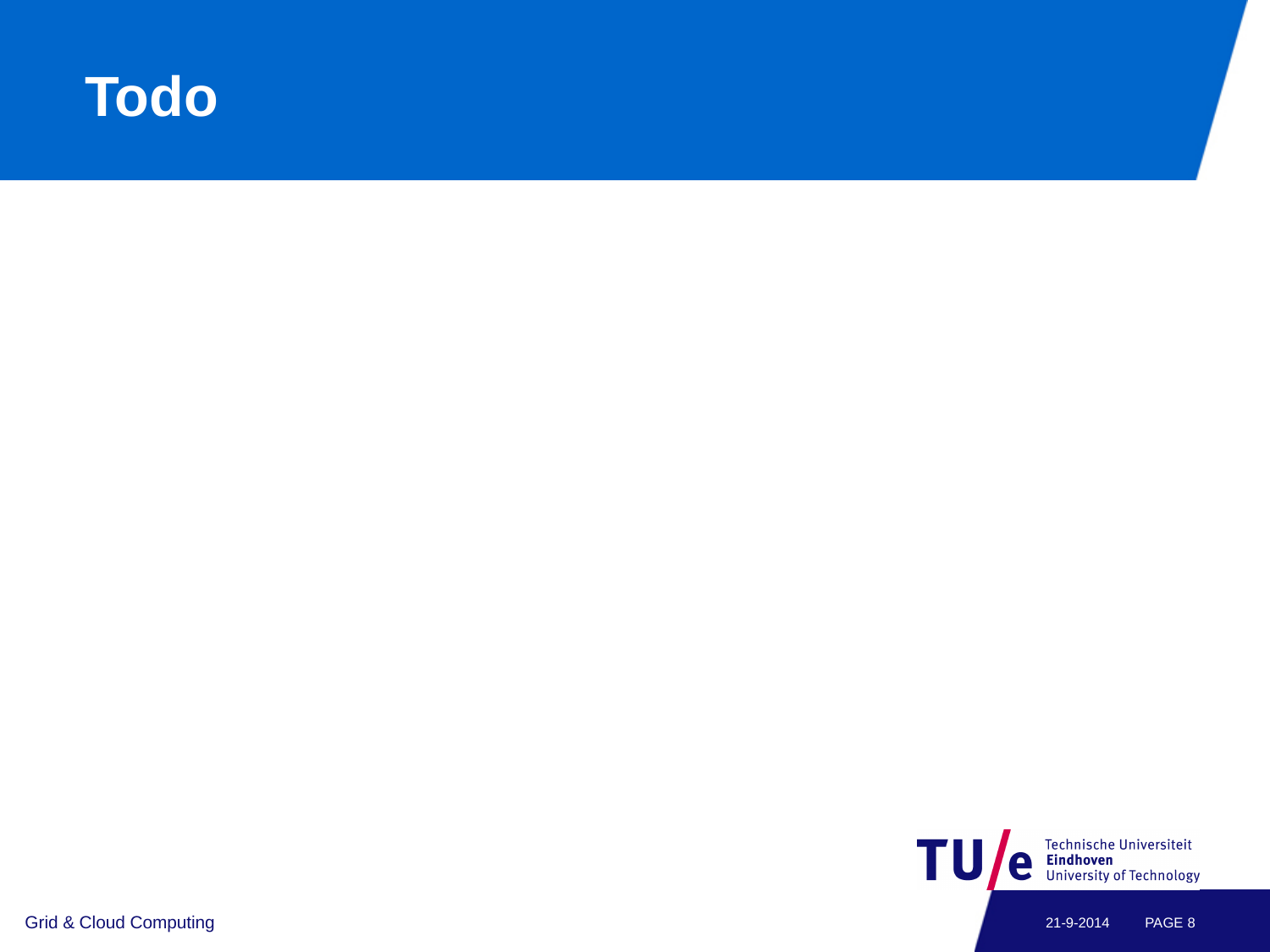

# Todo

Grid & Cloud Computing
21-9-2014
PAGE 8